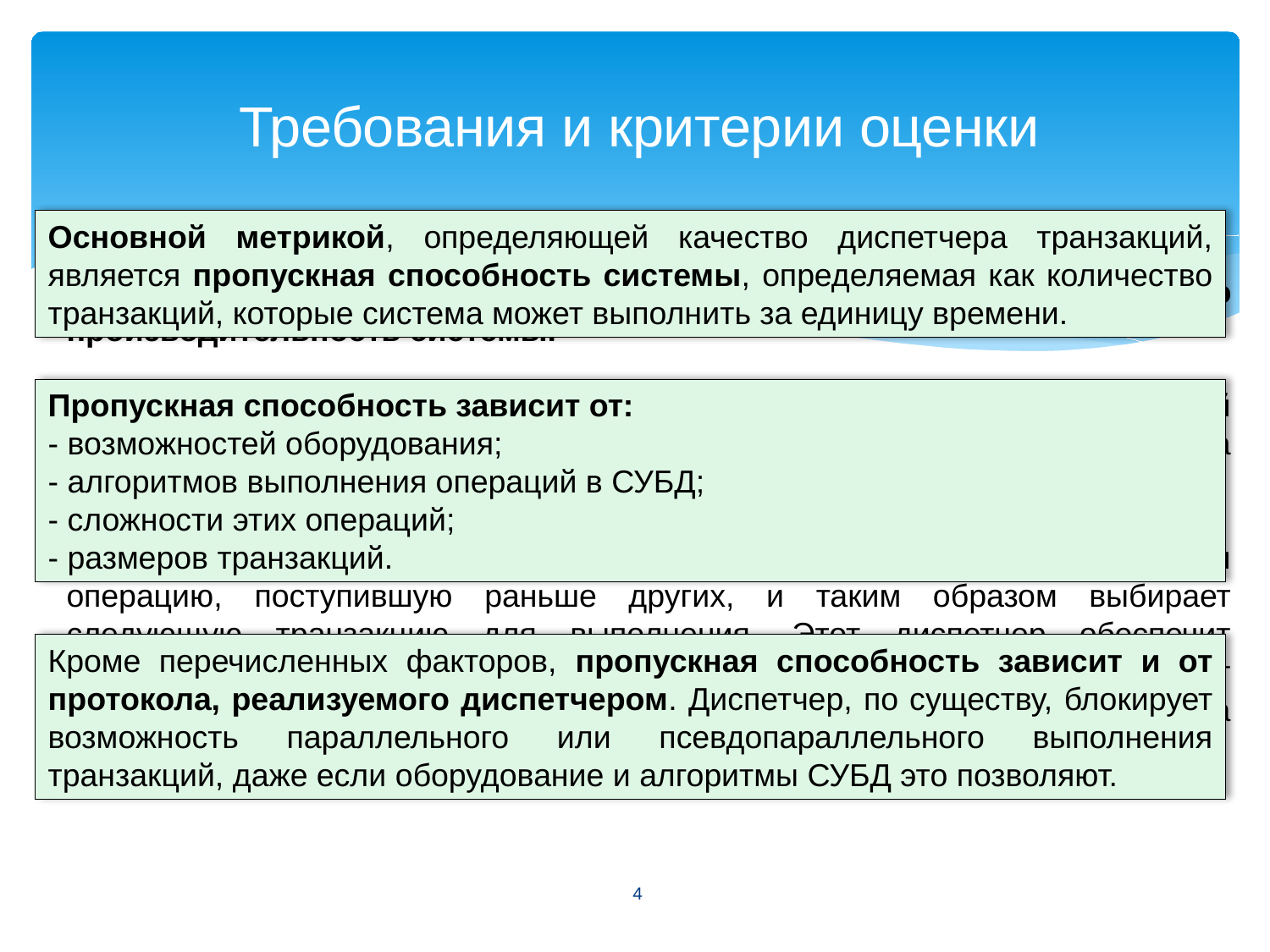

# Требования и критерии оценки
Основной метрикой, определяющей качество диспетчера транзакций, является пропускная способность системы, определяемая как количество транзакций, которые система может выполнить за единицу времени.
Кроме корректности, диспетчер транзакций должен обеспечить высокую производительность системы.
Пропускная способность зависит от:
- возможностей оборудования;
- алгоритмов выполнения операций в СУБД;
- сложности этих операций;
- размеров транзакций.
Рассмотрим диспетчер, который запускает выполнение операций той транзакции, операции которой начали поступать раньше остальных, а операции всех других транзакций ставит в очередь.

После завершения транзакции такой диспетчер выбирает из очереди операцию, поступившую раньше других, и таким образом выбирает следующую транзакцию для выполнения. Этот диспетчер обеспечит получение на выходе серийного расписания, все критерии корректности будут выполнены, однако производительность системы будет крайне низкой из-за длительного ожидания в очереди.
Кроме перечисленных факторов, пропускная способность зависит и от протокола, реализуемого диспетчером. Диспетчер, по существу, блокирует возможность параллельного или псевдопараллельного выполнения транзакций, даже если оборудование и алгоритмы СУБД это позволяют.
4